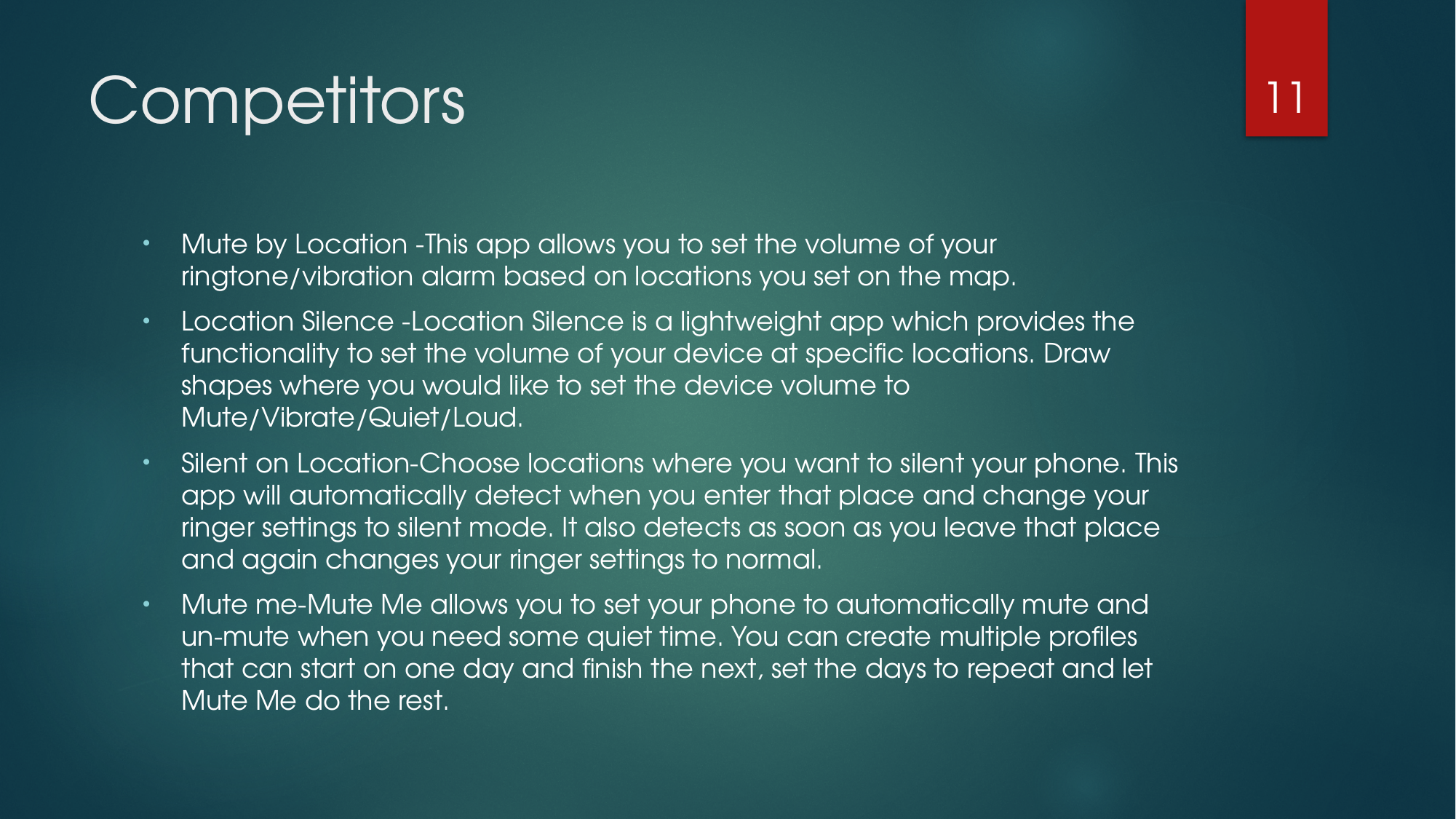

11
# Competitors
Mute by Location -This app allows you to set the volume of your ringtone/vibration alarm based on locations you set on the map.
Location Silence -Location Silence is a lightweight app which provides the functionality to set the volume of your device at specific locations. Draw shapes where you would like to set the device volume to Mute/Vibrate/Quiet/Loud.
Silent on Location-Choose locations where you want to silent your phone. This app will automatically detect when you enter that place and change your ringer settings to silent mode. It also detects as soon as you leave that place and again changes your ringer settings to normal.
Mute me-Mute Me allows you to set your phone to automatically mute and un-mute when you need some quiet time. You can create multiple profiles that can start on one day and finish the next, set the days to repeat and let Mute Me do the rest.